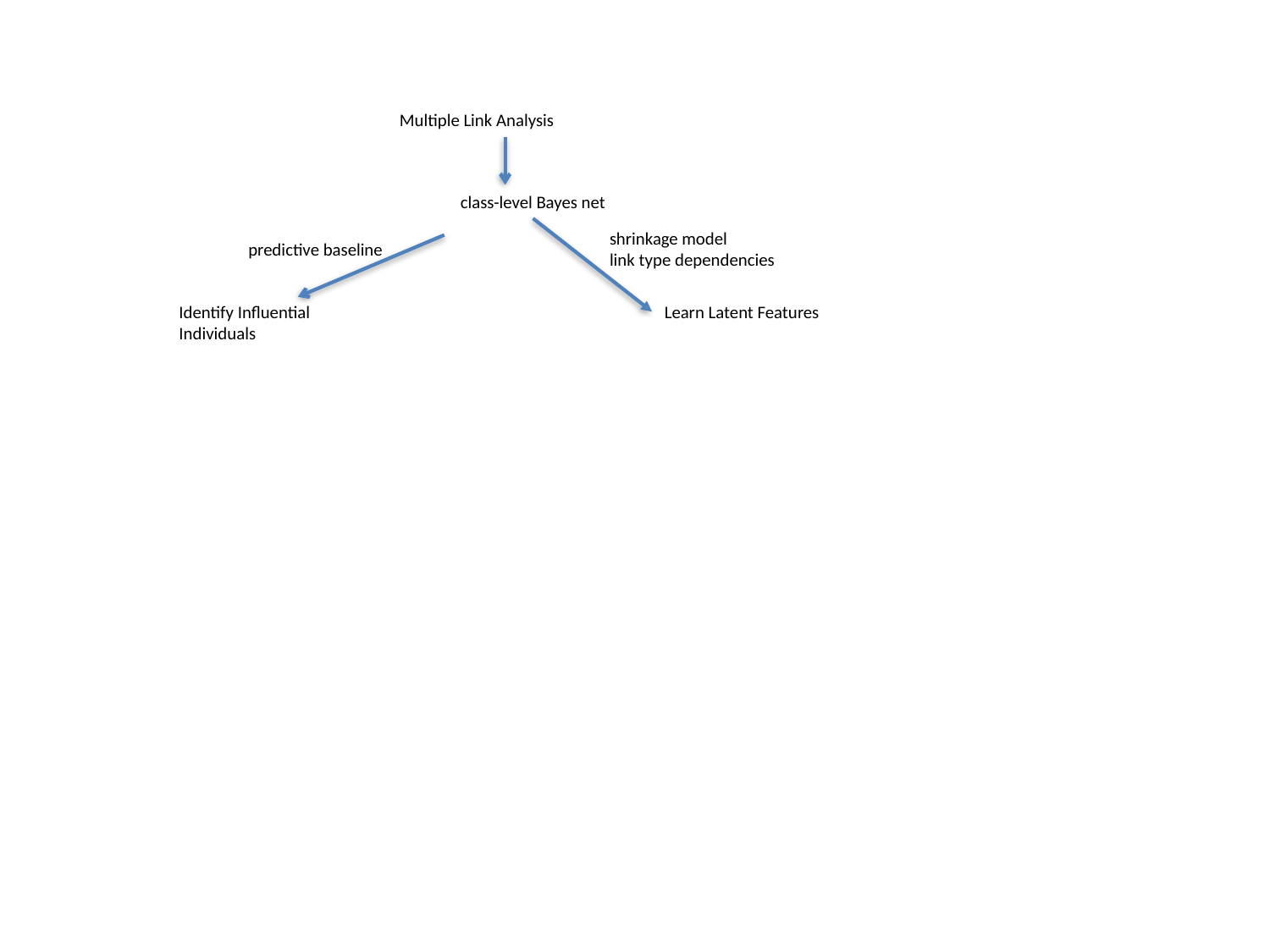

Multiple Link Analysis
class-level Bayes net
shrinkage model
link type dependencies
predictive baseline
Identify Influential Individuals
Learn Latent Features